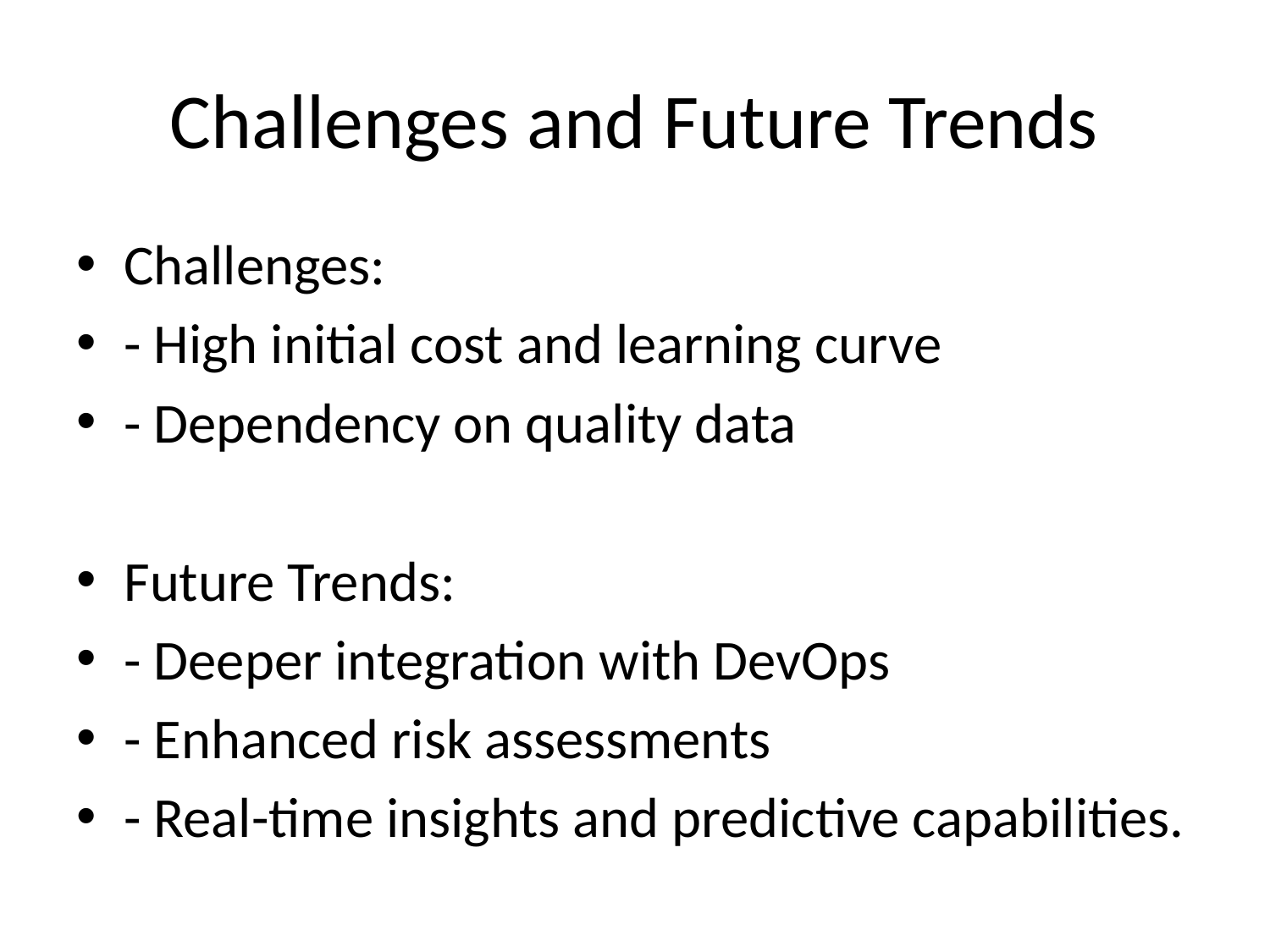

# Challenges and Future Trends
Challenges:
- High initial cost and learning curve
- Dependency on quality data

Future Trends:
- Deeper integration with DevOps
- Enhanced risk assessments
- Real-time insights and predictive capabilities.